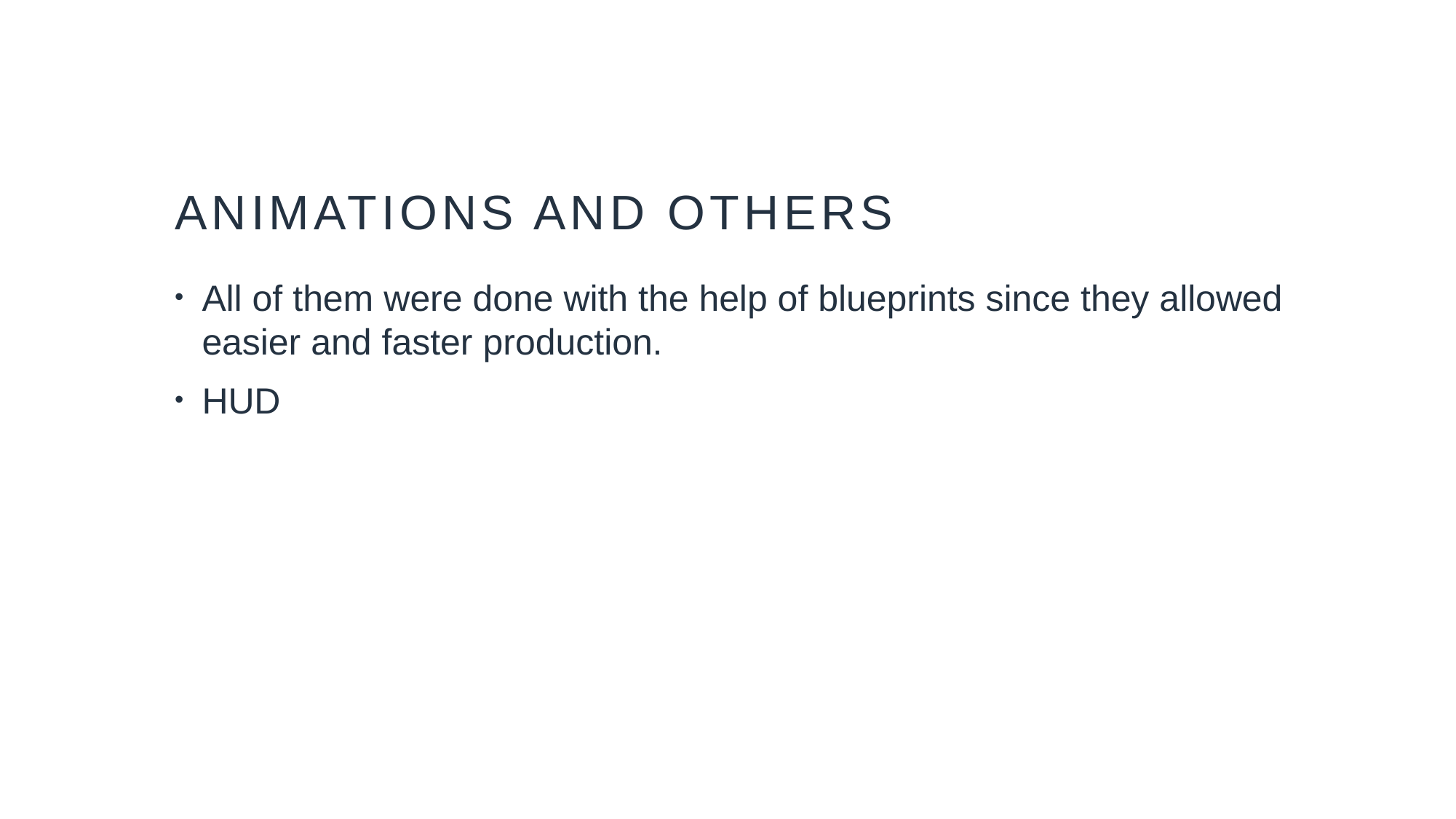

# Animations and others
All of them were done with the help of blueprints since they allowed easier and faster production.
HUD